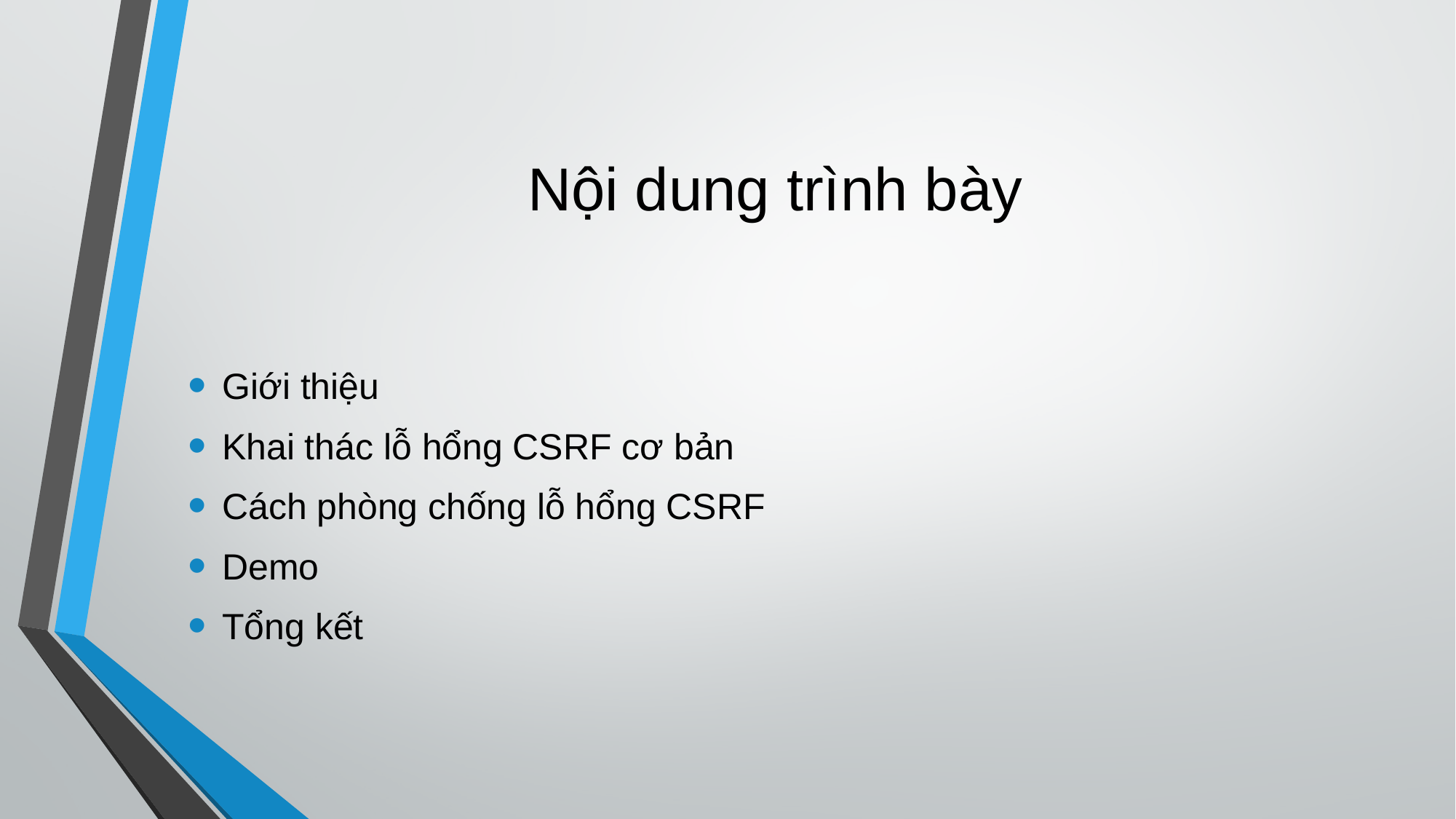

# Nội dung trình bày
Giới thiệu
Khai thác lỗ hổng CSRF cơ bản
Cách phòng chống lỗ hổng CSRF
Demo
Tổng kết